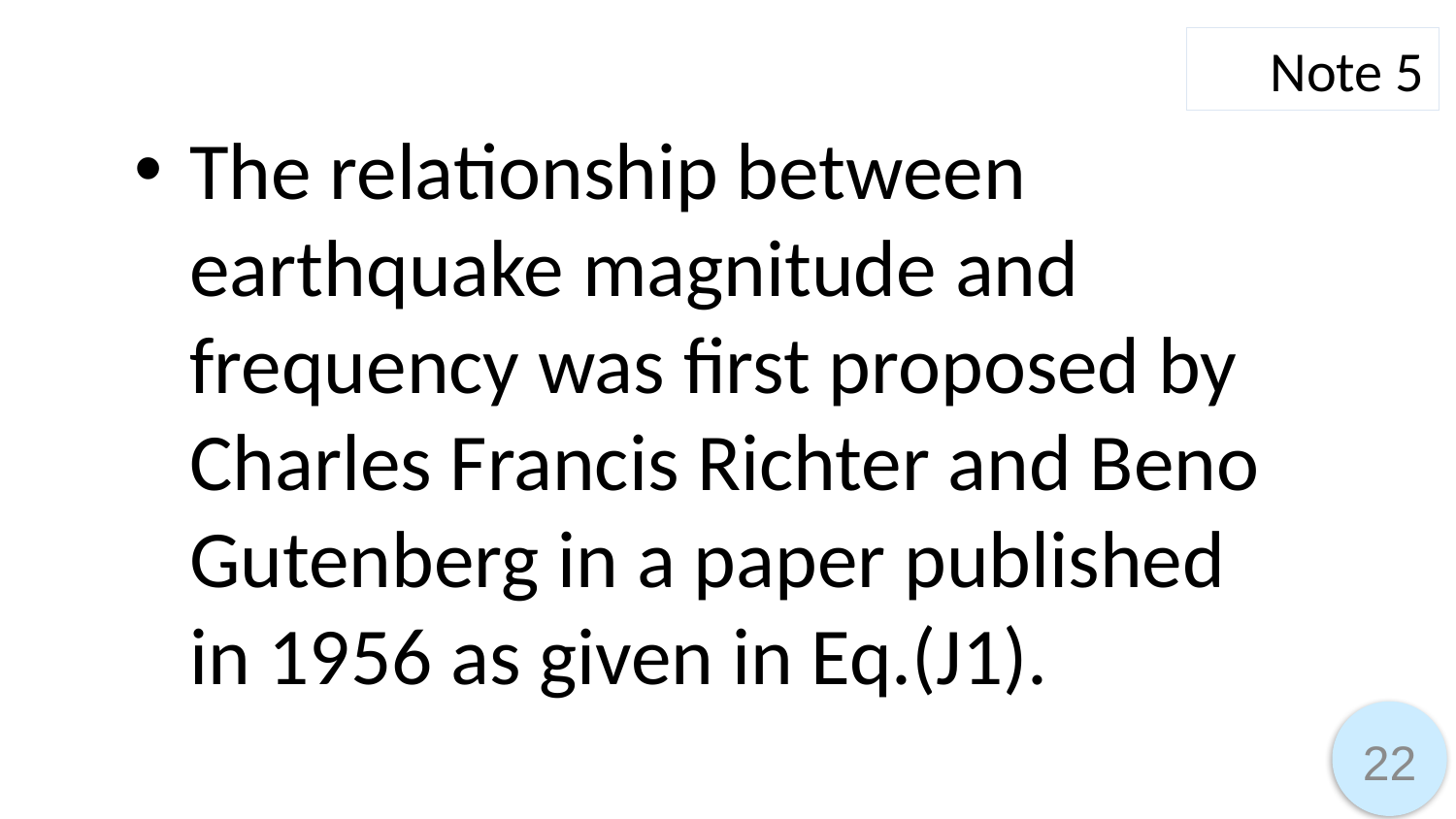

Note 5
The relationship between earthquake magnitude and frequency was first proposed by Charles Francis Richter and Beno Gutenberg in a paper published in 1956 as given in Eq.(J1).
22